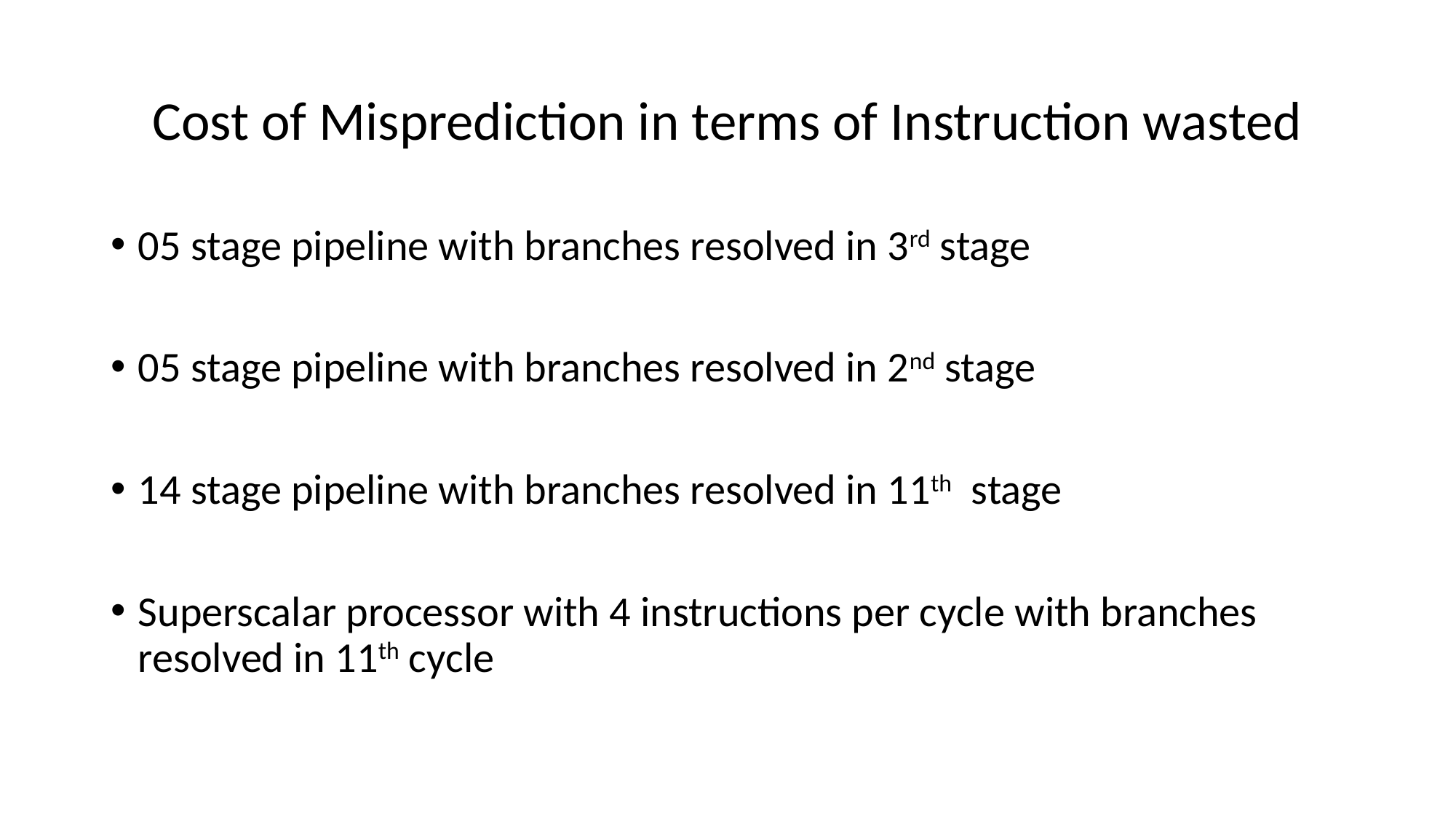

# Cost of Misprediction in terms of Instruction wasted
05 stage pipeline with branches resolved in 3rd stage

05 stage pipeline with branches resolved in 2nd stage

14 stage pipeline with branches resolved in 11th  stage

Superscalar processor with 4 instructions per cycle with branches resolved in 11th cycle